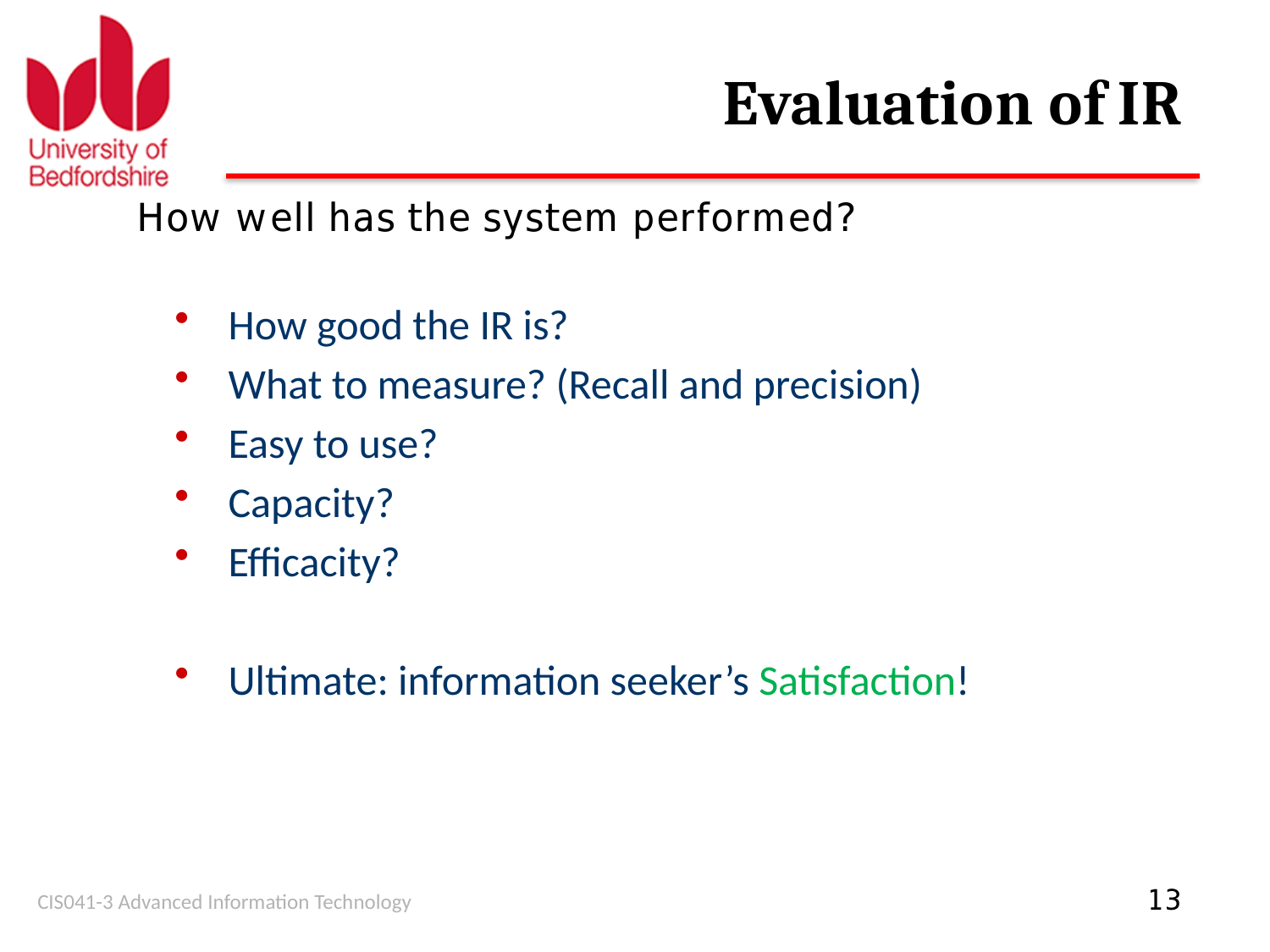

# Evaluation of IR
How well has the system performed?
How good the IR is?
What to measure? (Recall and precision)
Easy to use?
Capacity?
Efficacity?

Ultimate: information seeker’s Satisfaction!
CIS041-3 Advanced Information Technology